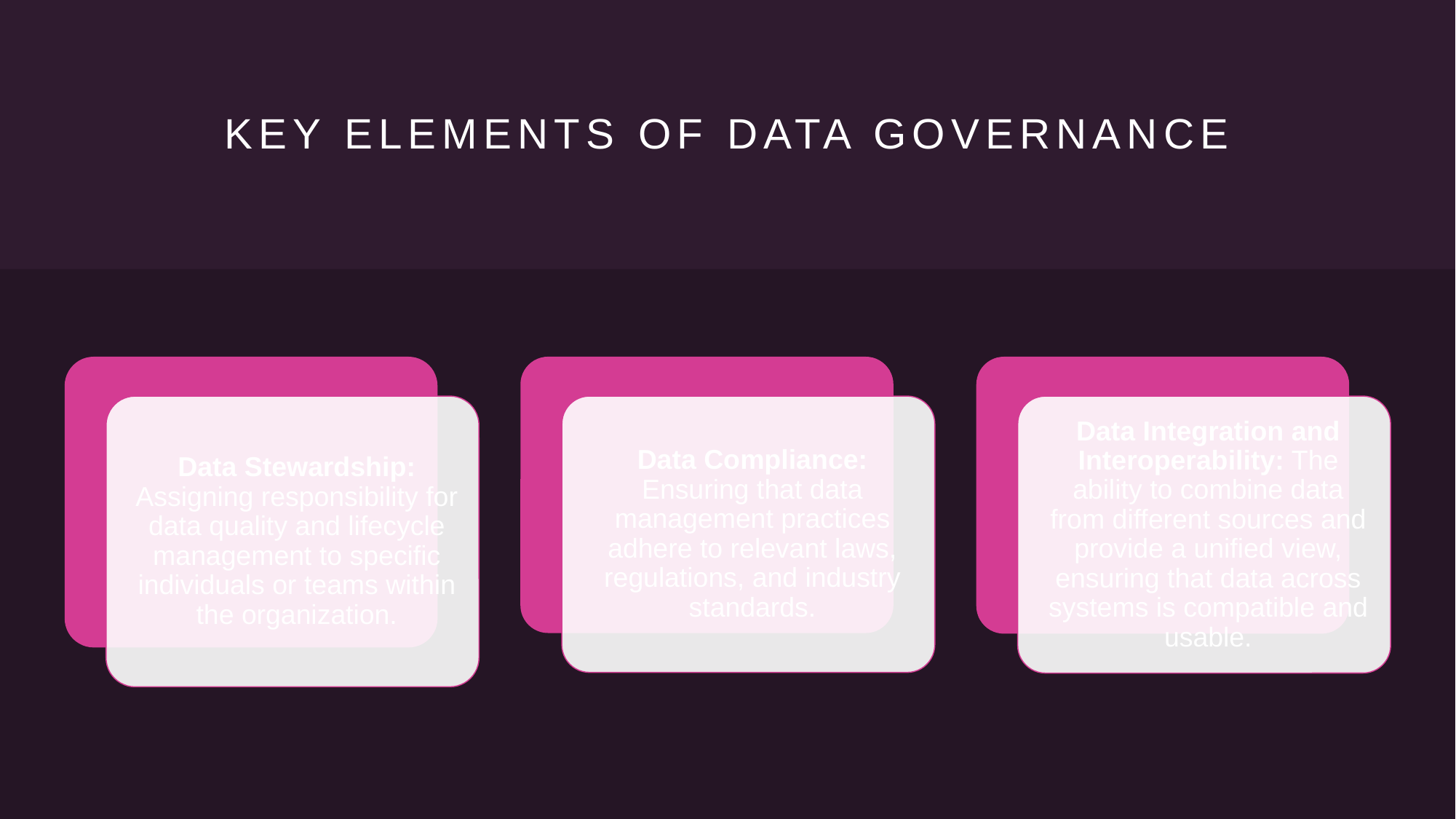

# Key Elements of data governance

Data Stewardship: Assigning responsibility for data quality and lifecycle management to specific individuals or teams within the organization.
Data Compliance: Ensuring that data management practices adhere to relevant laws, regulations, and industry standards.
Data Integration and Interoperability: The ability to combine data from different sources and provide a unified view, ensuring that data across systems is compatible and usable.